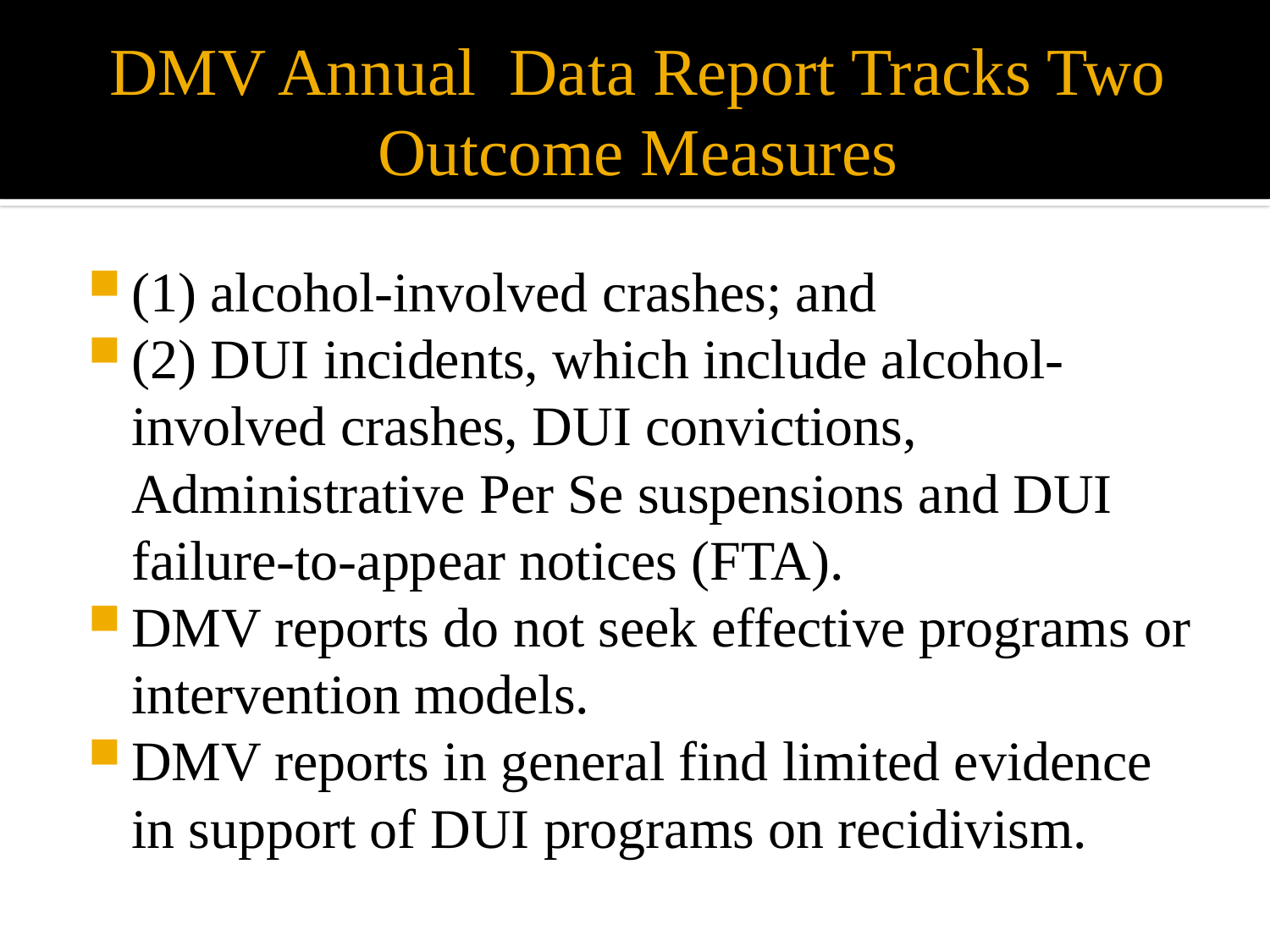

# DMV Annual  Data Report Tracks Two Outcome Measures
(1) alcohol-involved crashes; and
(2) DUI incidents, which include alcohol-involved crashes, DUI convictions, Administrative Per Se suspensions and DUI failure-to-appear notices (FTA).
DMV reports do not seek effective programs or intervention models.
DMV reports in general find limited evidence in support of DUI programs on recidivism.